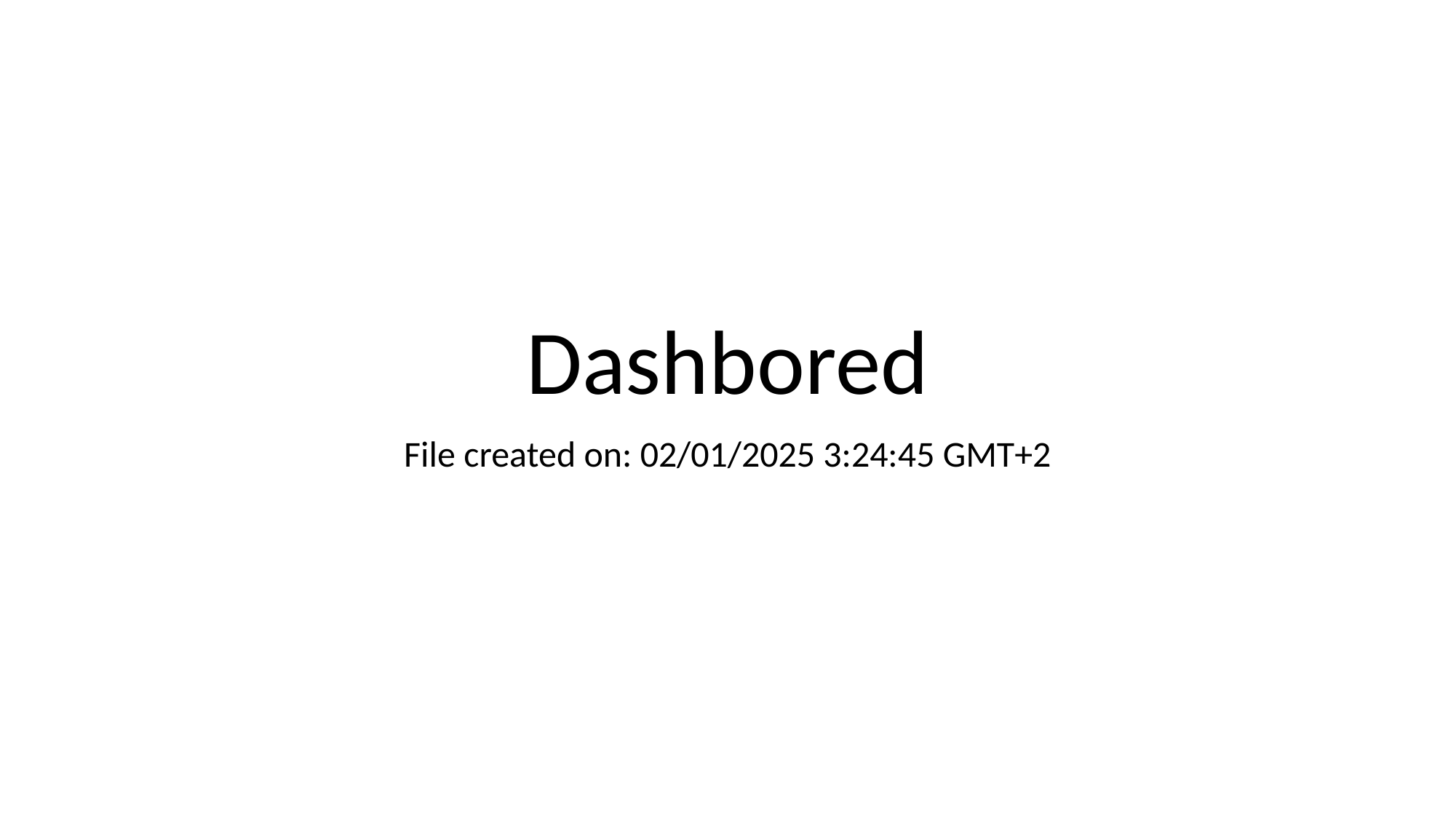

# Dashbored
File created on: 02/01/2025 3:24:45 GMT+2